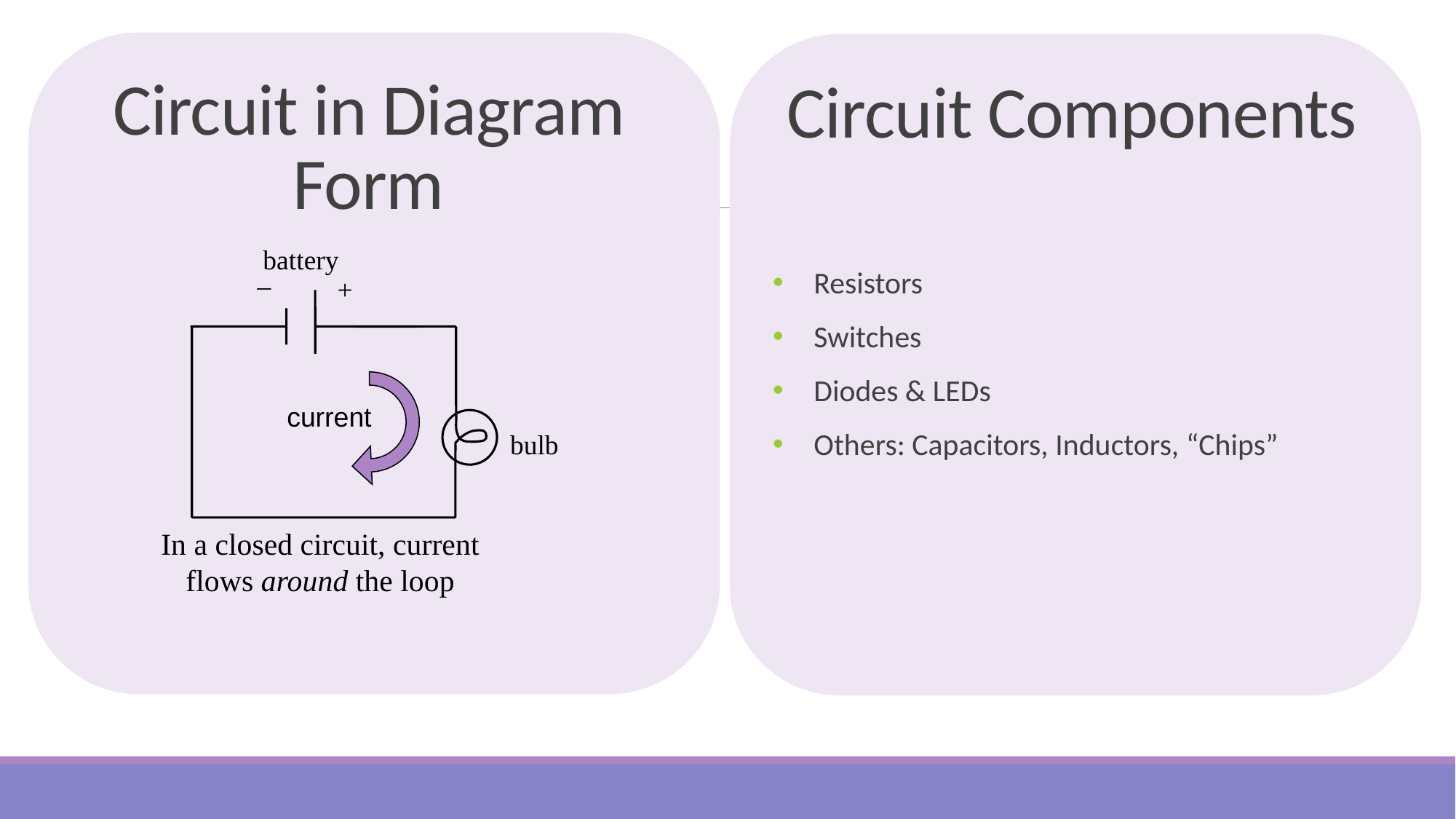

Resistors
Switches
Diodes & LEDs
Others: Capacitors, Inductors, “Chips”
#
Circuit Components
Circuit in Diagram Form
battery
+

bulb

_

current
In a closed circuit, current
flows around the loop